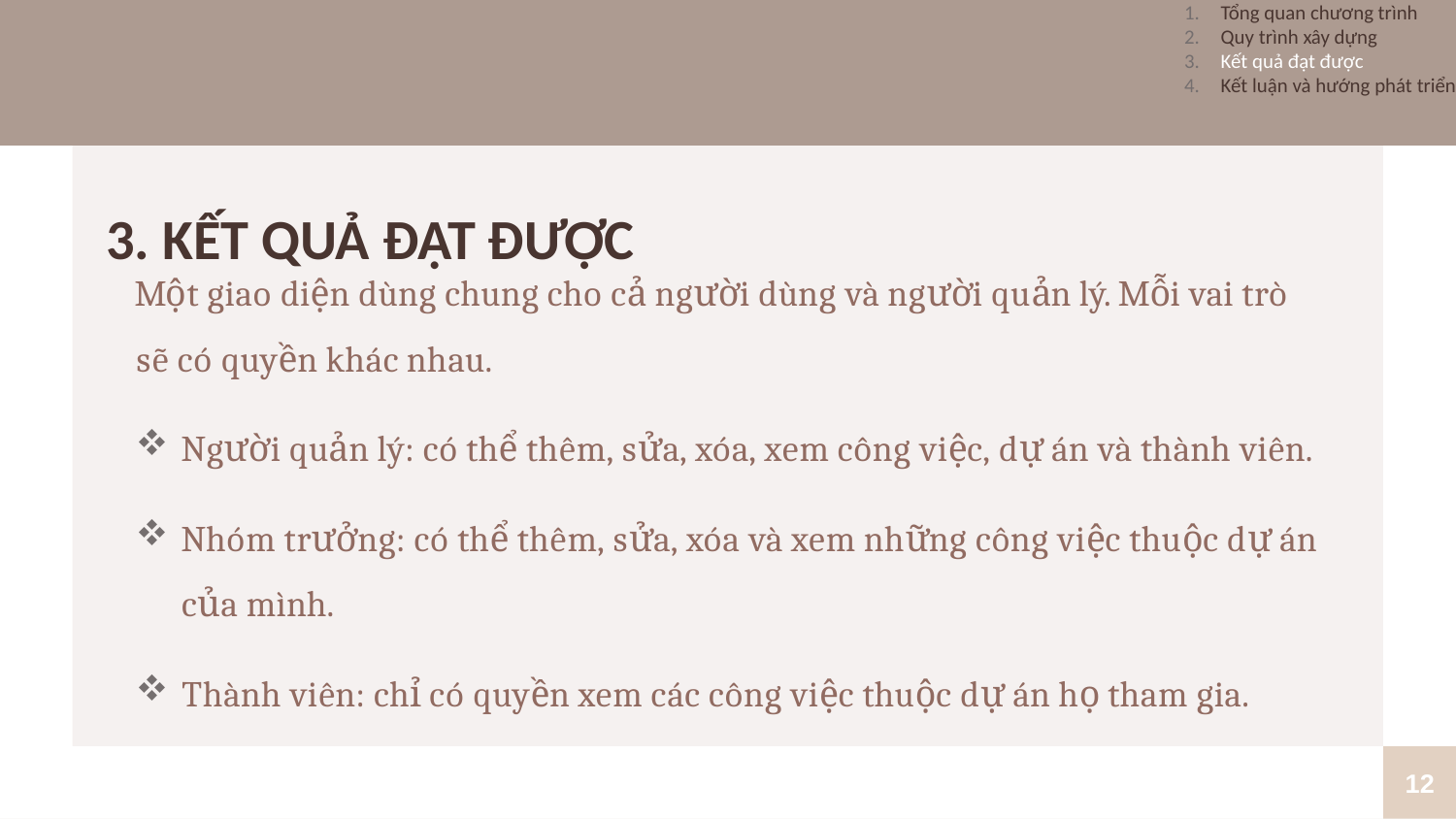

Tổng quan chương trình
Quy trình xây dựng
Kết quả đạt được
Kết luận và hướng phát triển

3. KẾT QUẢ ĐẠT ĐƯỢC
Một giao diện dùng chung cho cả người dùng và người quản lý. Mỗi vai trò sẽ có quyền khác nhau.
Người quản lý: có thể thêm, sửa, xóa, xem công việc, dự án và thành viên.
Nhóm trưởng: có thể thêm, sửa, xóa và xem những công việc thuộc dự án của mình.
Thành viên: chỉ có quyền xem các công việc thuộc dự án họ tham gia.

12